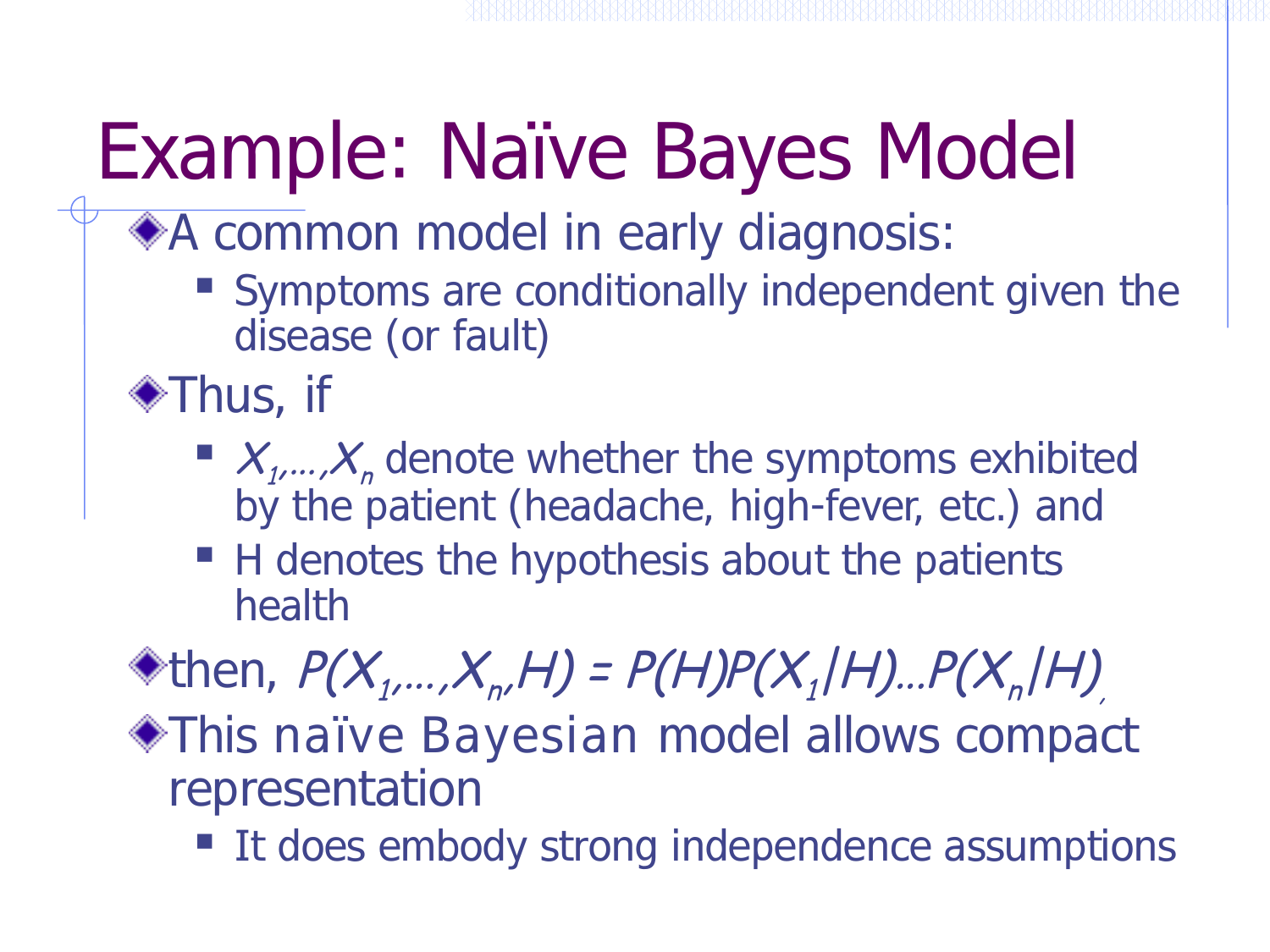

# Example: Naïve Bayes Model
A common model in early diagnosis:
Symptoms are conditionally independent given the disease (or fault)
Thus, if
X1,…,Xn denote whether the symptoms exhibited by the patient (headache, high-fever, etc.) and
H denotes the hypothesis about the patients health
then, P(X1,…,Xn,H) = P(H)P(X1|H)…P(Xn|H),
This naïve Bayesian model allows compact representation
It does embody strong independence assumptions